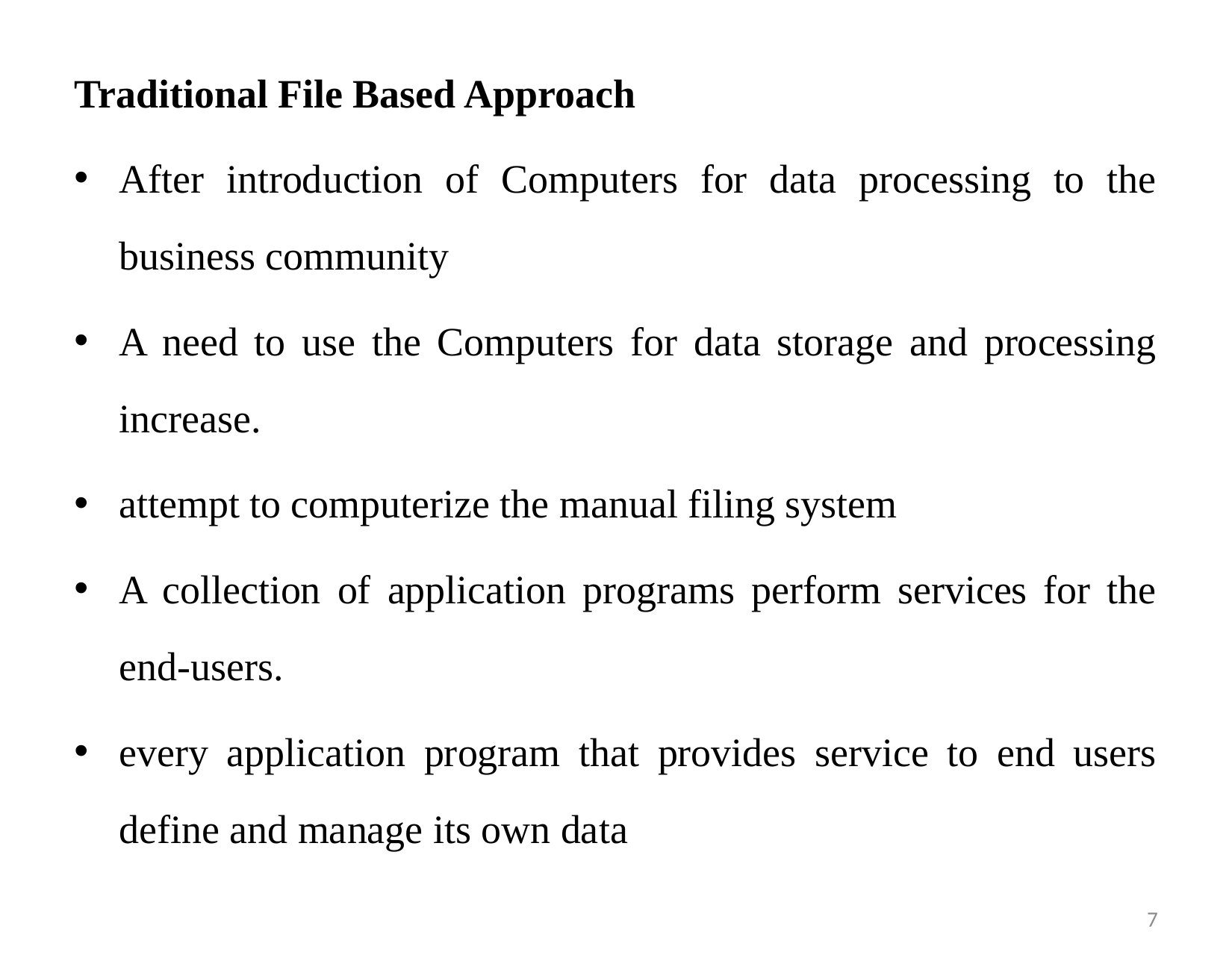

Traditional File Based Approach
After introduction of Computers for data processing to the business community
A need to use the Computers for data storage and processing increase.
attempt to computerize the manual filing system
A collection of application programs perform services for the end-users.
every application program that provides service to end users define and manage its own data

7